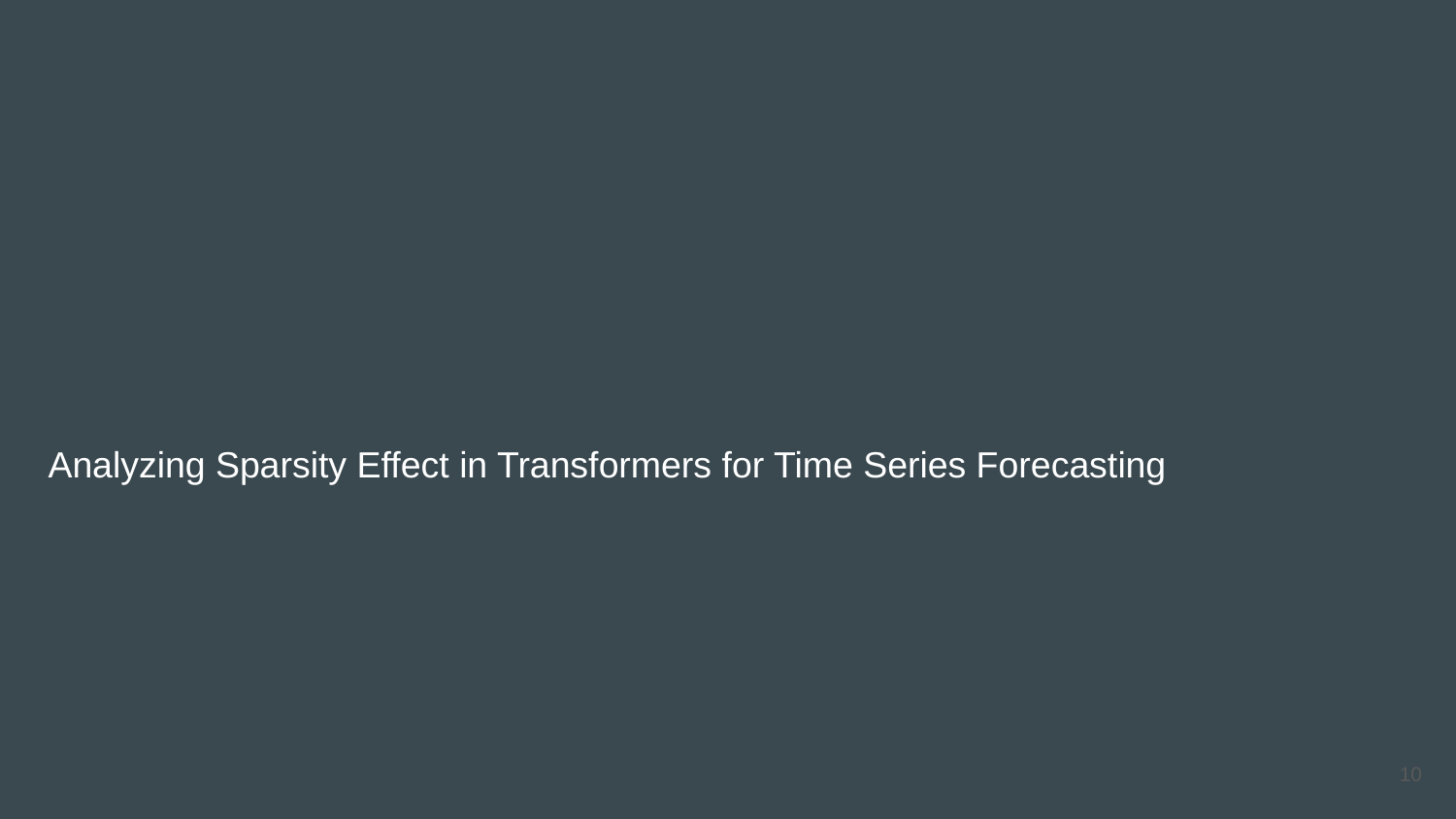

# Analyzing Sparsity Effect in Transformers for Time Series Forecasting
10